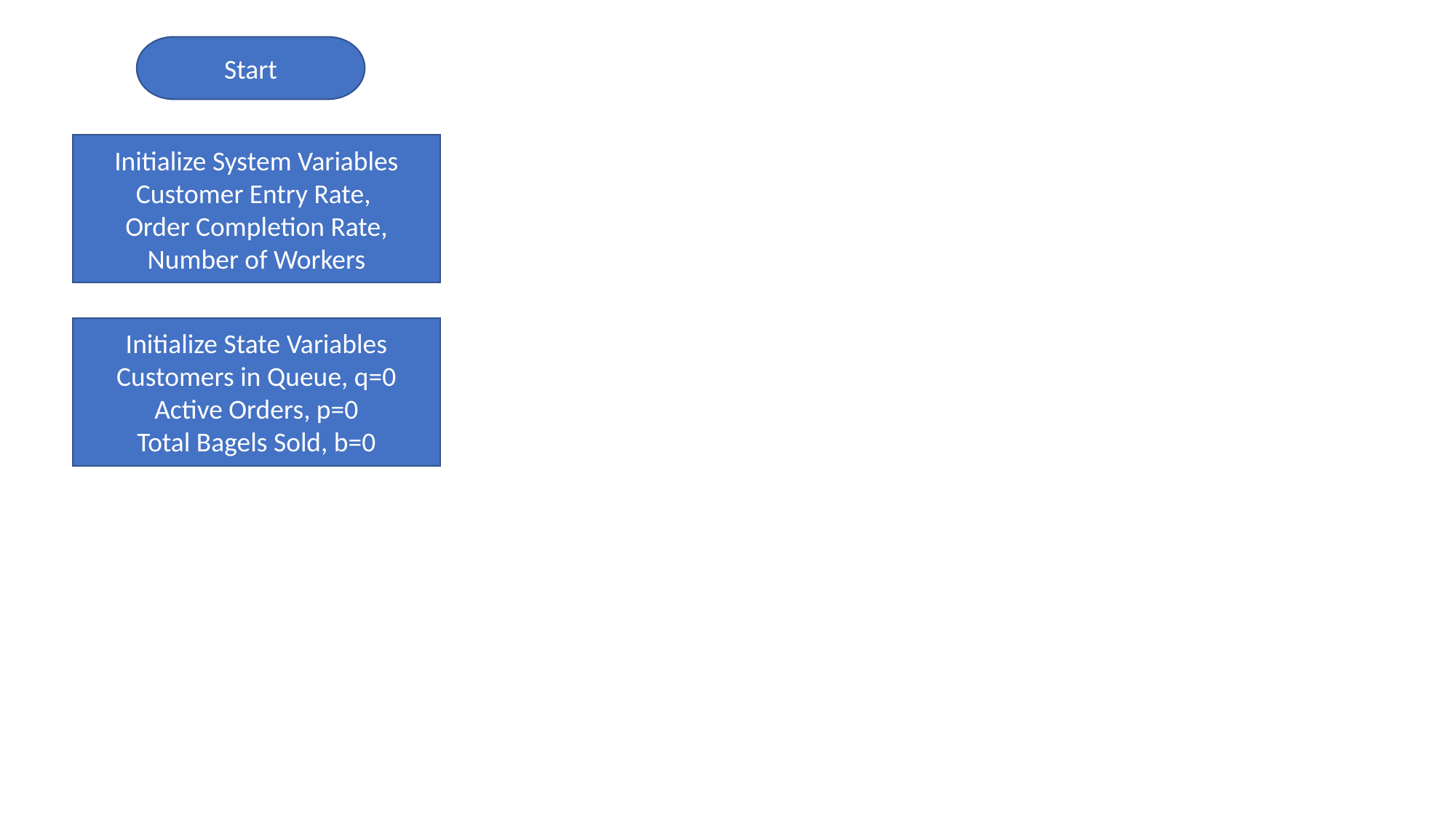

Start
Initialize System Variables
Customer Entry Rate,
Order Completion Rate,
Number of Workers
Initialize State Variables
Customers in Queue, q=0
Active Orders, p=0
Total Bagels Sold, b=0